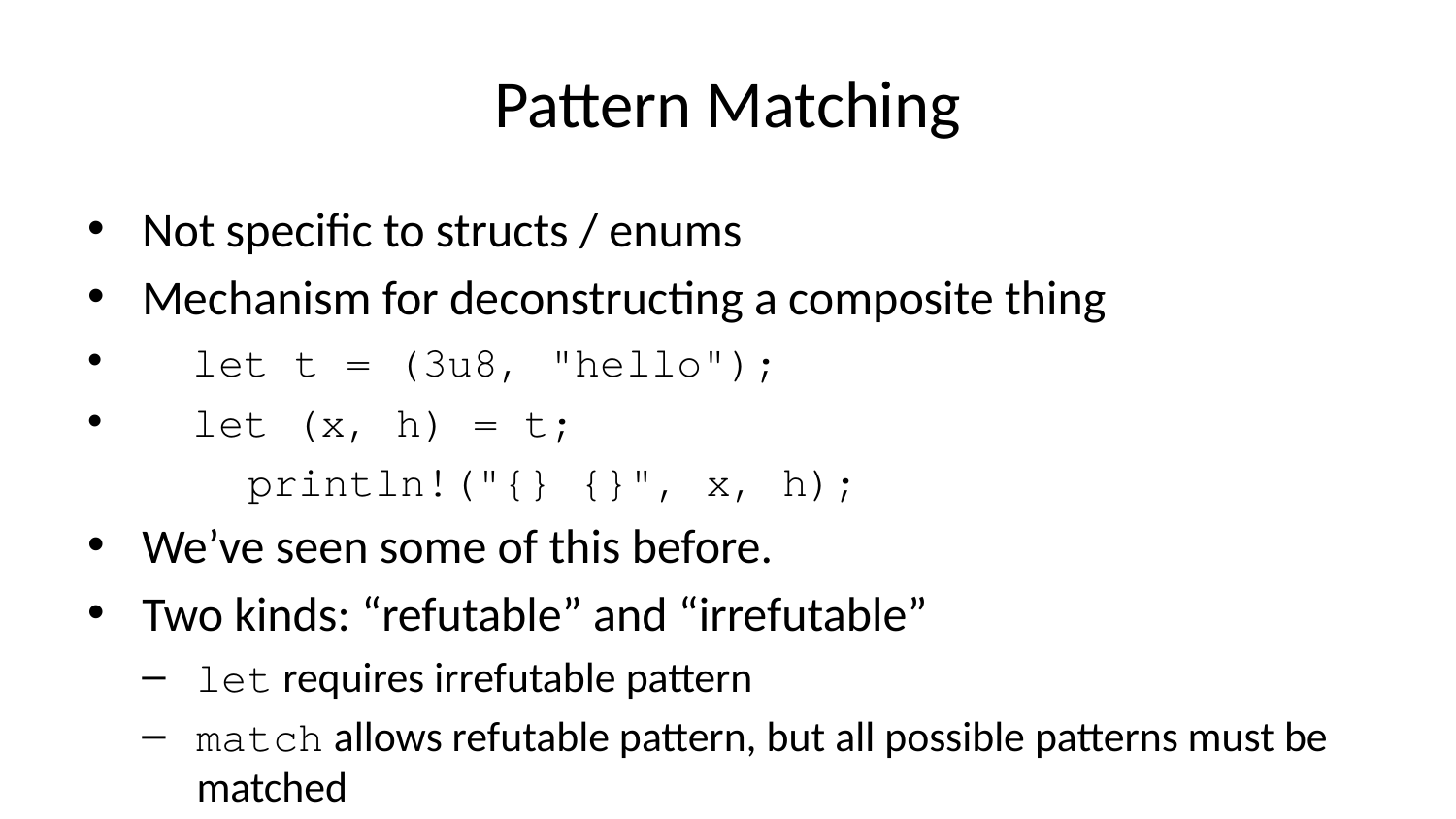

# Pattern Matching
Not specific to structs / enums
Mechanism for deconstructing a composite thing
  let t = (3u8, "hello");
  let (x, h) = t;
  println!("{} {}", x, h);
We’ve seen some of this before.
Two kinds: “refutable” and “irrefutable”
let requires irrefutable pattern
match allows refutable pattern, but all possible patterns must be matched